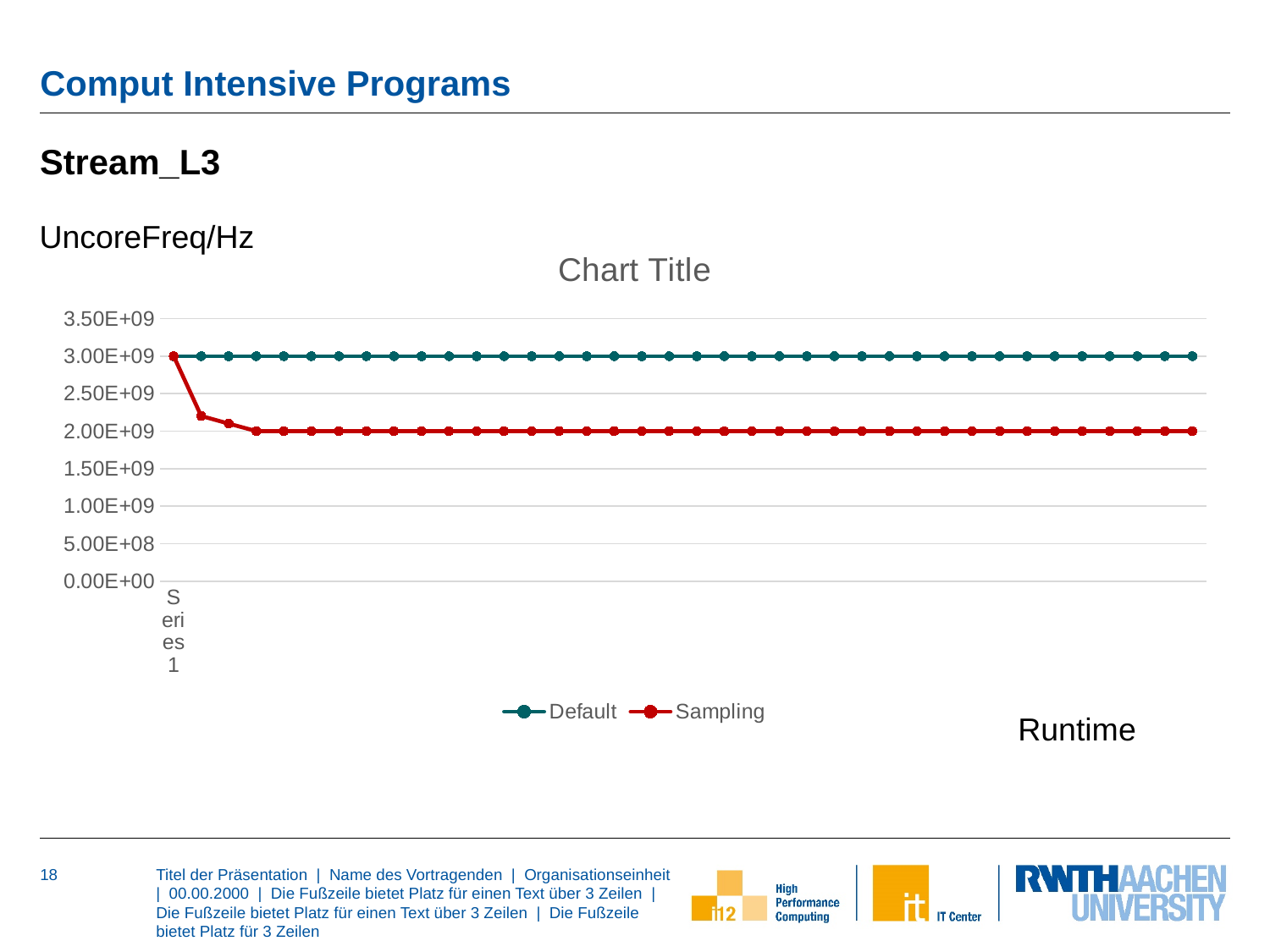

# Comput Intensive Programs
Stream_L3
UncoreFreq/Hz

### Chart:

| Category | Default | Sampling |
|---|---|---|
|  | 3000000000.0 | 3000300000.0 |
|  | 3000000000.0 | 2202500000.0 |
|  | 3000000000.0 | 2101100000.0 |
|  | 3000000000.0 | 2000900000.0 |
|  | 3000000000.0 | 2000700000.0 |
|  | 3000000000.0 | 2000600000.0 |
|  | 3000000000.0 | 2000800000.0 |
|  | 3000000000.0 | 2000400000.0 |
|  | 3000000000.0 | 2000900000.0 |
|  | 3000000000.0 | 2000600000.0 |
|  | 3000000000.0 | 2000800000.0 |
|  | 3000000000.0 | 2000700000.0 |
|  | 3000000000.0 | 2001000000.0 |
|  | 3000000000.0 | 2000600000.0 |
|  | 3000000000.0 | 2000800000.0 |
|  | 3000000000.0 | 2000300000.0 |
|  | 3000000000.0 | 2000900000.0 |
|  | 3000000000.0 | 2001100000.0 |
|  | 3000000000.0 | 2000900000.0 |
|  | 3000000000.0 | 2000900000.0 |
|  | 3000000000.0 | 2000300000.0 |
|  | 3000000000.0 | 2000300000.0 |
|  | 3000000000.0 | 2000600000.0 |
|  | 3000000000.0 | 2000500000.0 |
|  | 3000000000.0 | 2000400000.0 |
|  | 3000000000.0 | 2000300000.0 |
|  | 3000000000.0 | 2000500000.0 |
|  | 3000000000.0 | 2000500000.0 |
|  | 3000000000.0 | 2000400000.0 |
|  | 3000000000.0 | 2000700000.0 |
|  | 3000000000.0 | 2000500000.0 |
|  | 3000000000.0 | 2000700000.0 |
|  | 3000000000.0 | 2000500000.0 |
|  | 3000000000.0 | 2000300000.0 |
|  | 3000000000.0 | 2000700000.0 |
|  | 3000000000.0 | 2000400000.0 |
|  | 3000000000.0 | 2000300000.0 |
|  | 3000000000.0 | 2000500000.0 |
Runtime